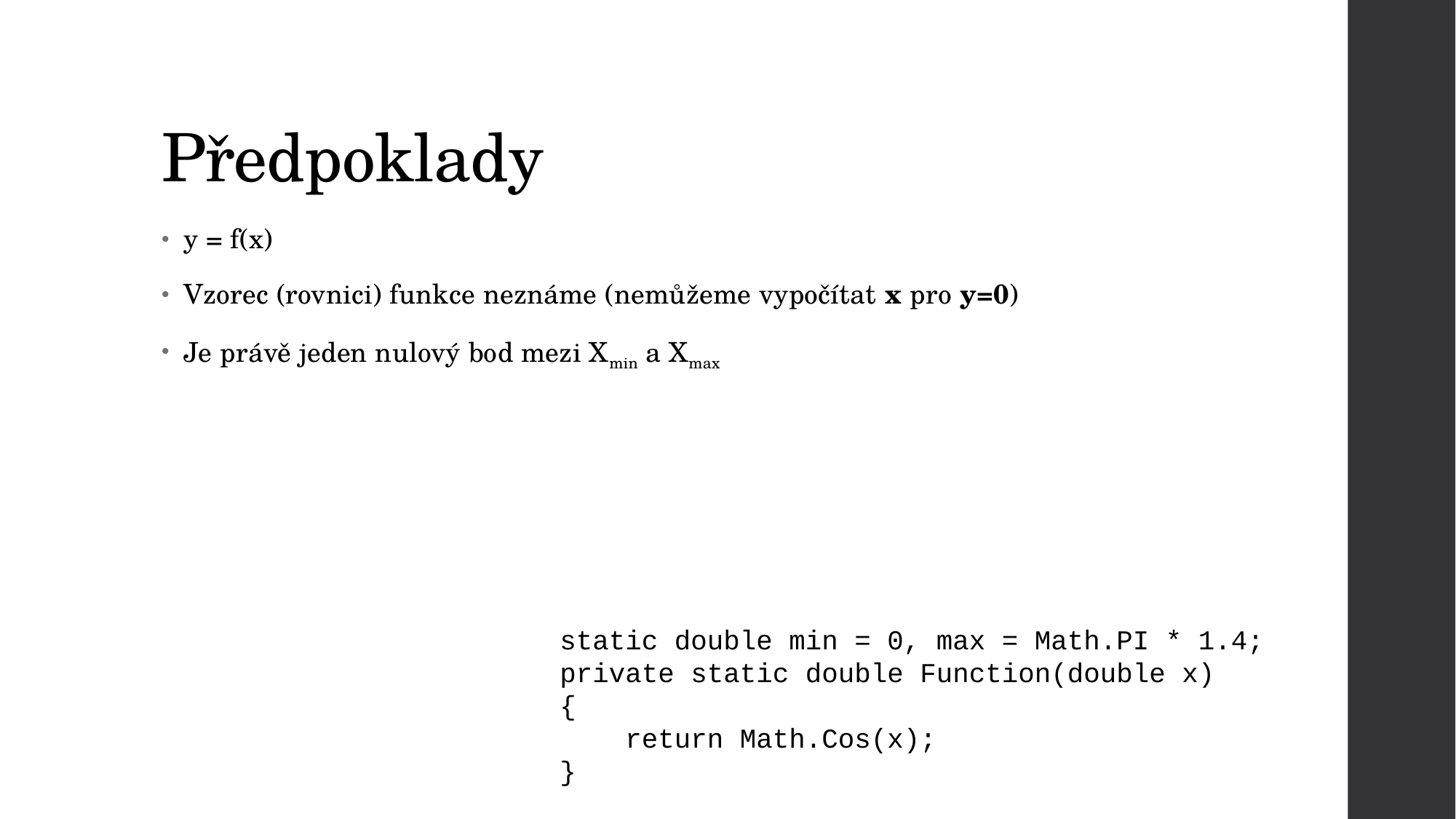

# Předpoklady
y = f(x)
Vzorec (rovnici) funkce neznáme (nemůžeme vypočítat x pro y=0)
Je právě jeden nulový bod mezi Xmin a Xmax

static double min = 0, max = Math.PI * 1.4;
private static double Function(double x)
{
    return Math.Cos(x);
}